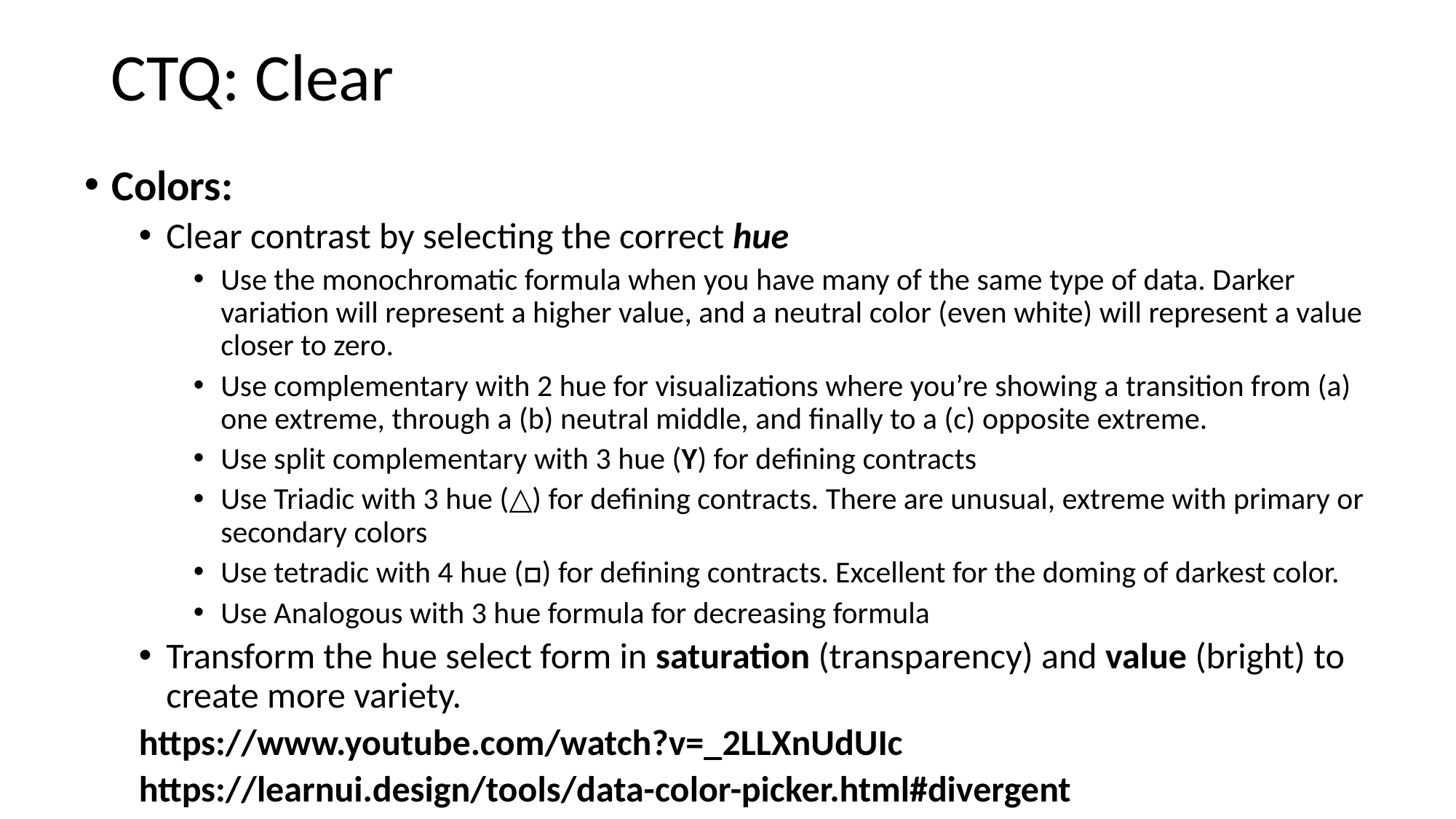

# CTQ: Clear
Colors:
Clear contrast by selecting the correct hue
Use the monochromatic formula when you have many of the same type of data. Darker variation will represent a higher value, and a neutral color (even white) will represent a value closer to zero.
Use complementary with 2 hue for visualizations where you’re showing a transition from (a) one extreme, through a (b) neutral middle, and finally to a (c) opposite extreme.
Use split complementary with 3 hue (Y) for defining contracts
Use Triadic with 3 hue (△) for defining contracts. There are unusual, extreme with primary or secondary colors
Use tetradic with 4 hue (□) for defining contracts. Excellent for the doming of darkest color.
Use Analogous with 3 hue formula for decreasing formula
Transform the hue select form in saturation (transparency) and value (bright) to create more variety.
https://www.youtube.com/watch?v=_2LLXnUdUIc
https://learnui.design/tools/data-color-picker.html#divergent